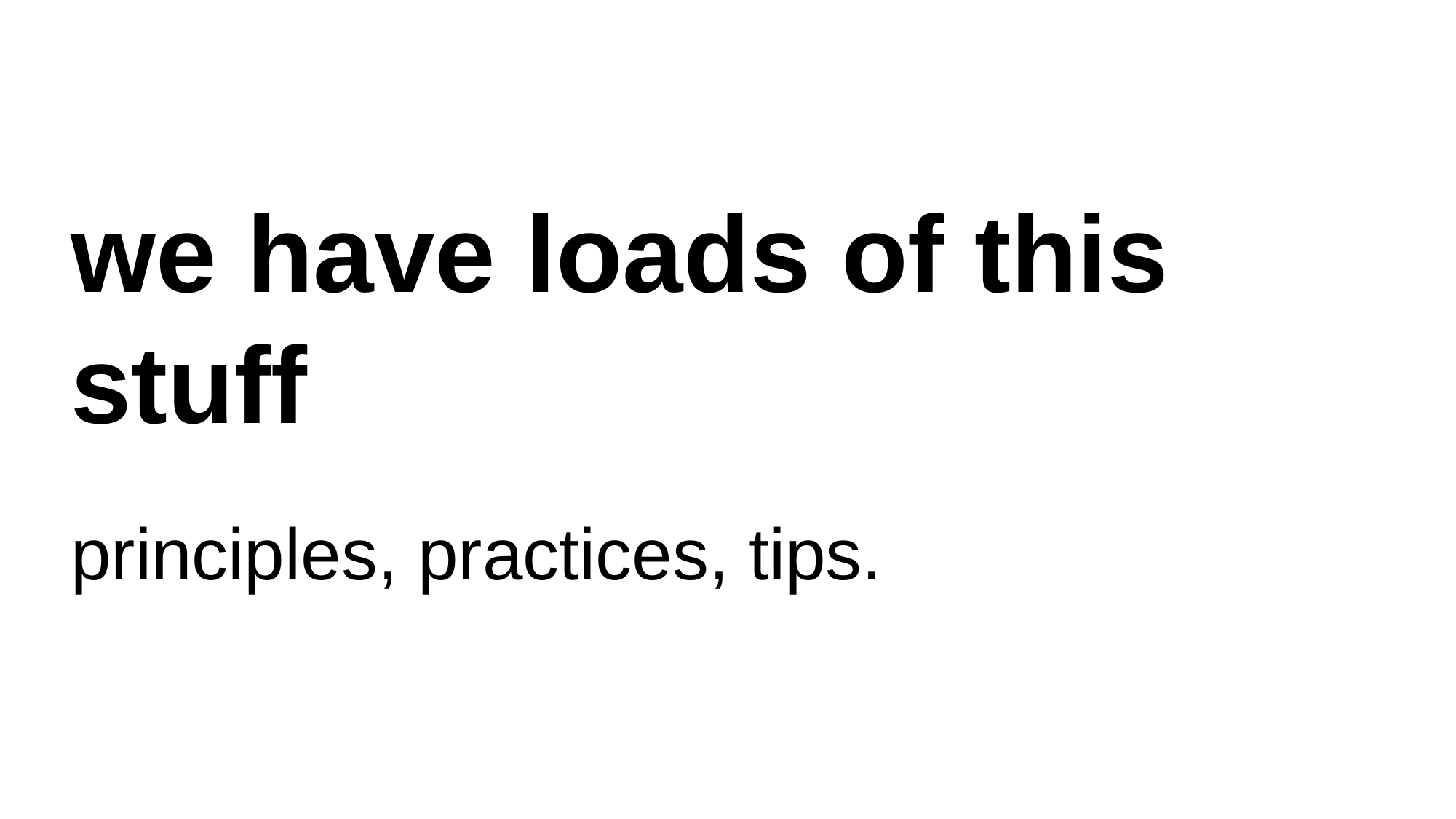

we have loads of this stuff
principles, practices, tips.